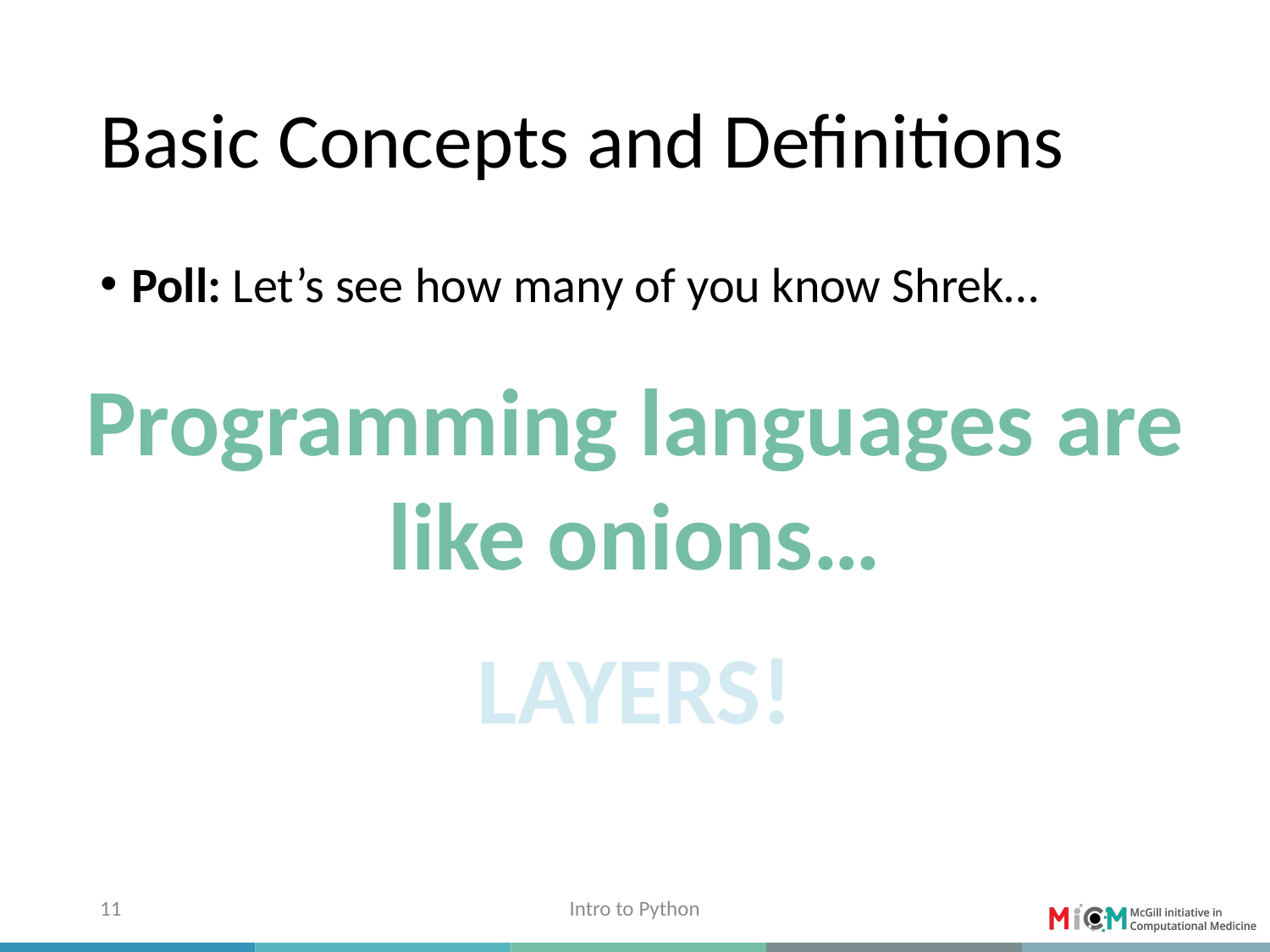

# Basic Concepts and Definitions
Poll: Let’s see how many of you know Shrek…
Programming languages are like onions…
LAYERS!
11
Intro to Python